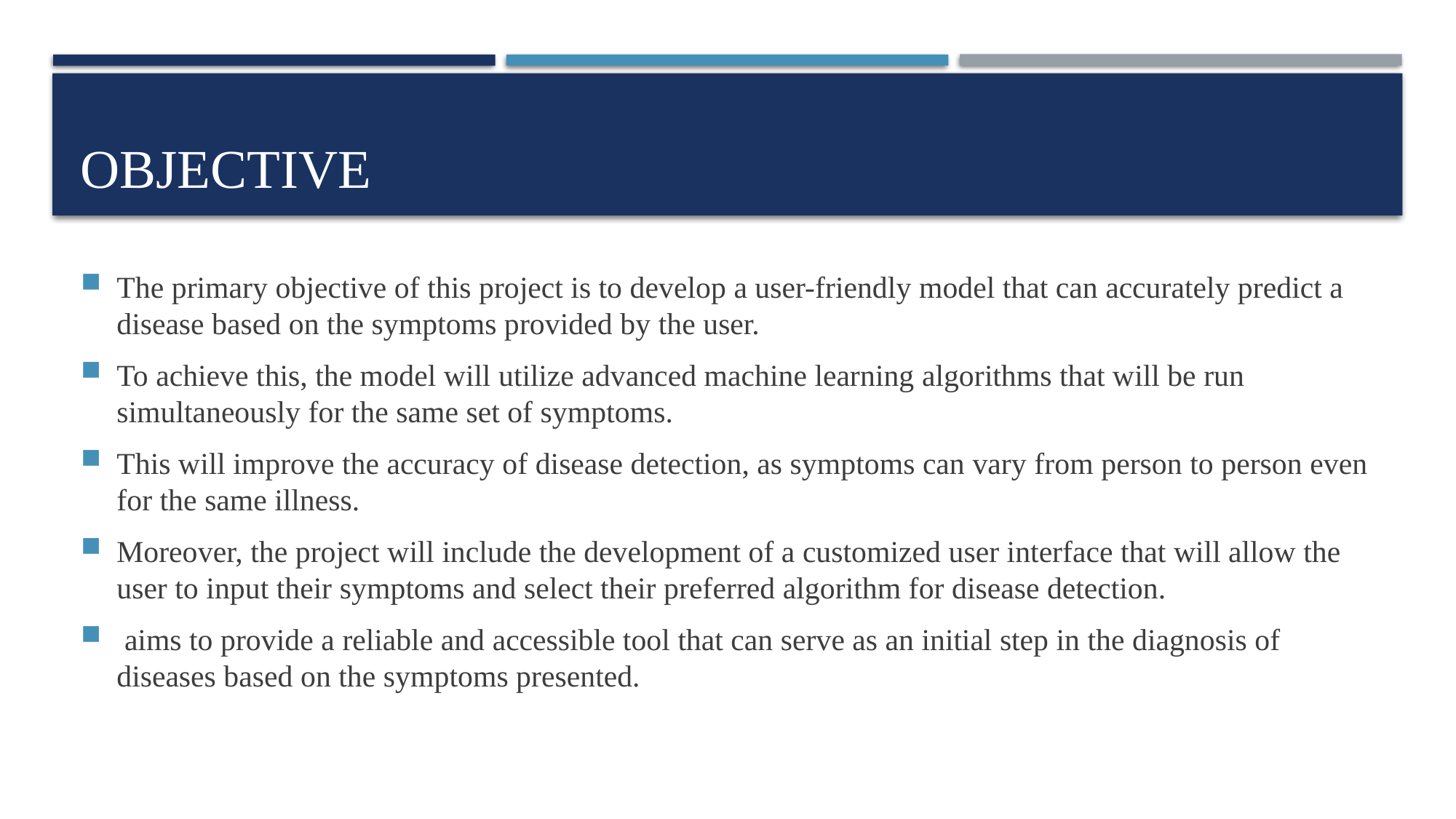

# OBJECTIVE
The primary objective of this project is to develop a user-friendly model that can accurately predict a disease based on the symptoms provided by the user.
To achieve this, the model will utilize advanced machine learning algorithms that will be run simultaneously for the same set of symptoms.
This will improve the accuracy of disease detection, as symptoms can vary from person to person even for the same illness.
Moreover, the project will include the development of a customized user interface that will allow the user to input their symptoms and select their preferred algorithm for disease detection.
 aims to provide a reliable and accessible tool that can serve as an initial step in the diagnosis of diseases based on the symptoms presented.